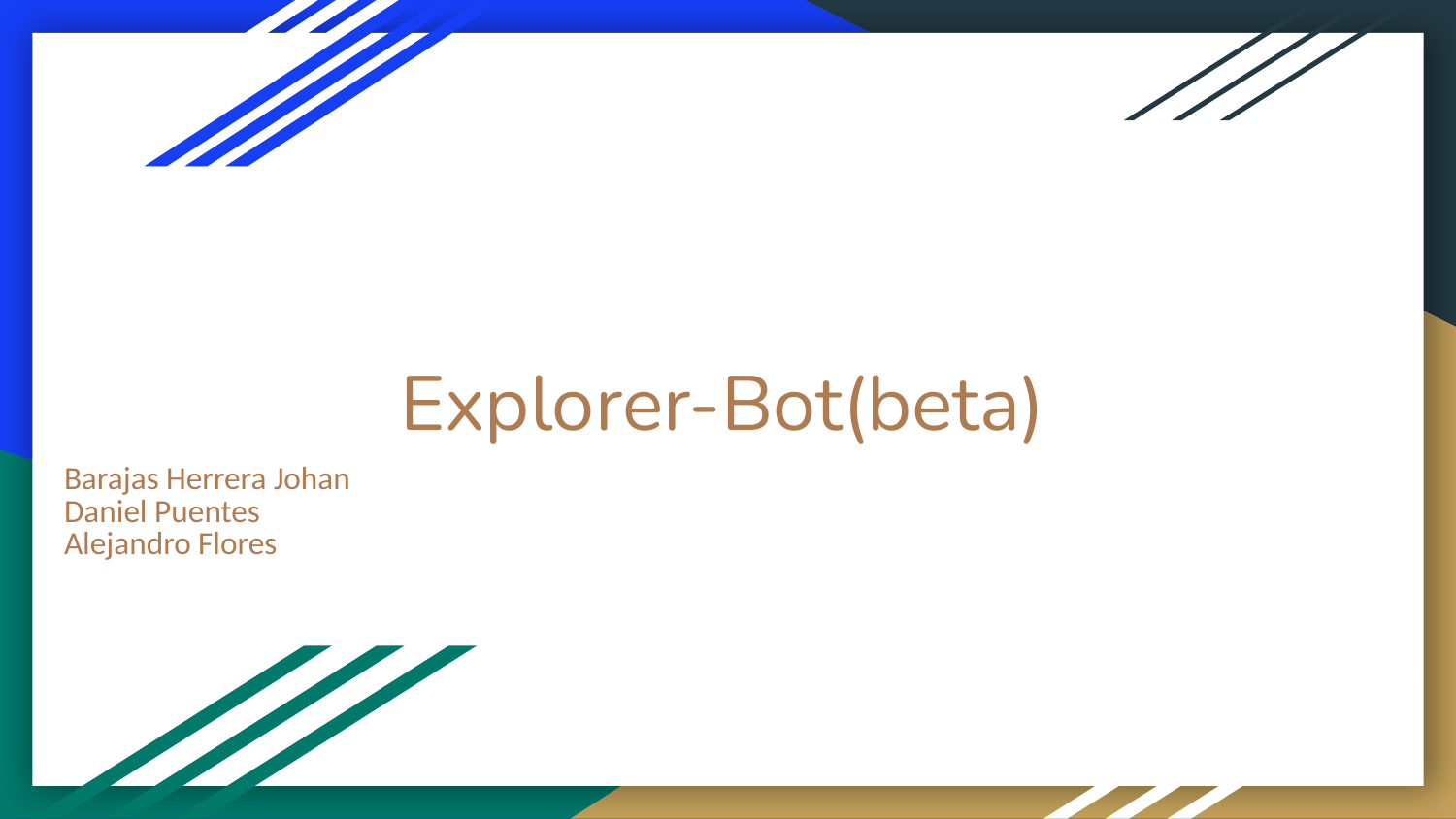

# Explorer-Bot(beta)
Barajas Herrera Johan
Daniel Puentes
Alejandro Flores